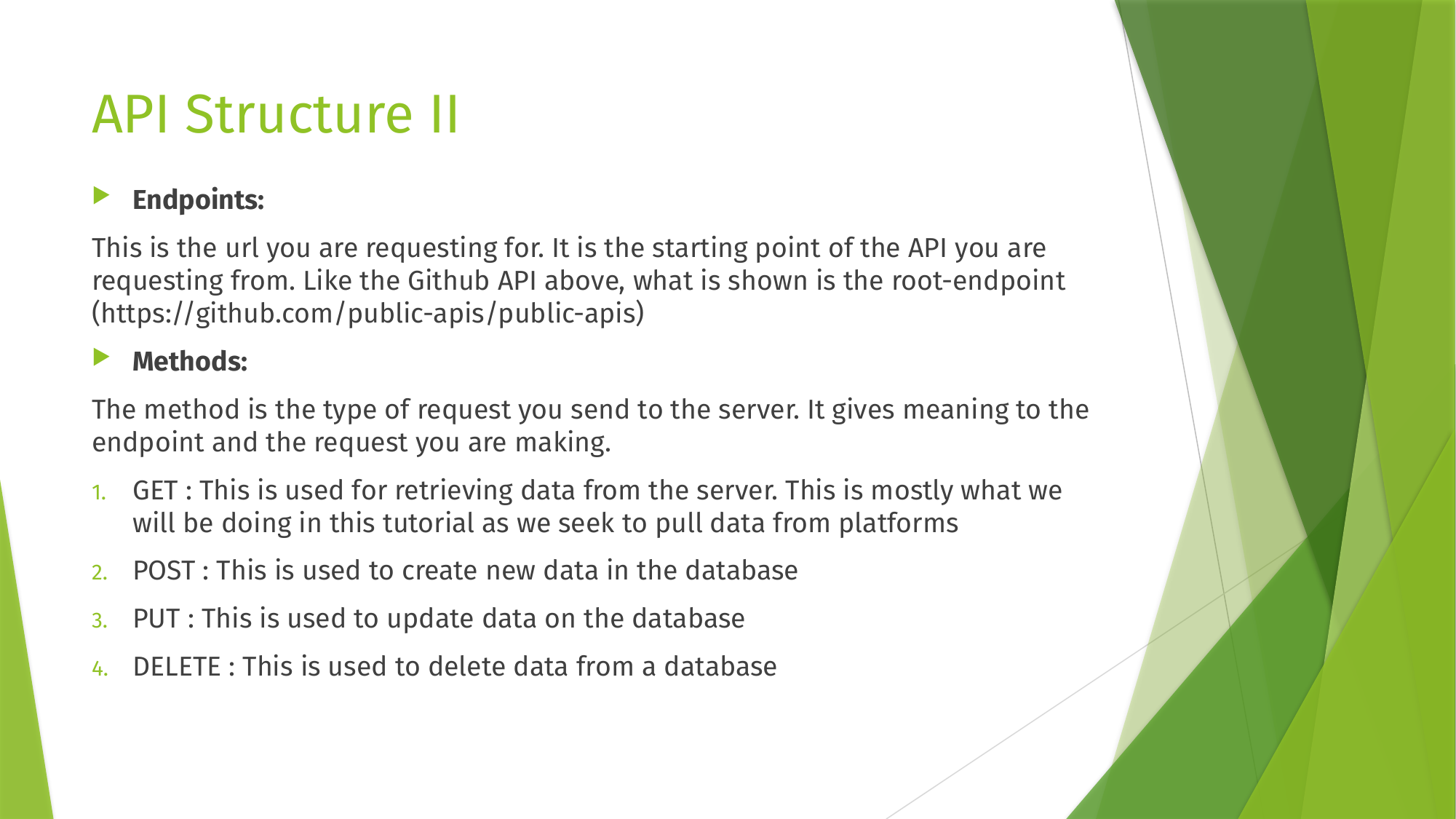

# API Structure II
Endpoints:
This is the url you are requesting for. It is the starting point of the API you are requesting from. Like the Github API above, what is shown is the root-endpoint (https://github.com/public-apis/public-apis)
Methods:
The method is the type of request you send to the server. It gives meaning to the endpoint and the request you are making.
GET : This is used for retrieving data from the server. This is mostly what we will be doing in this tutorial as we seek to pull data from platforms
POST : This is used to create new data in the database
PUT : This is used to update data on the database
DELETE : This is used to delete data from a database